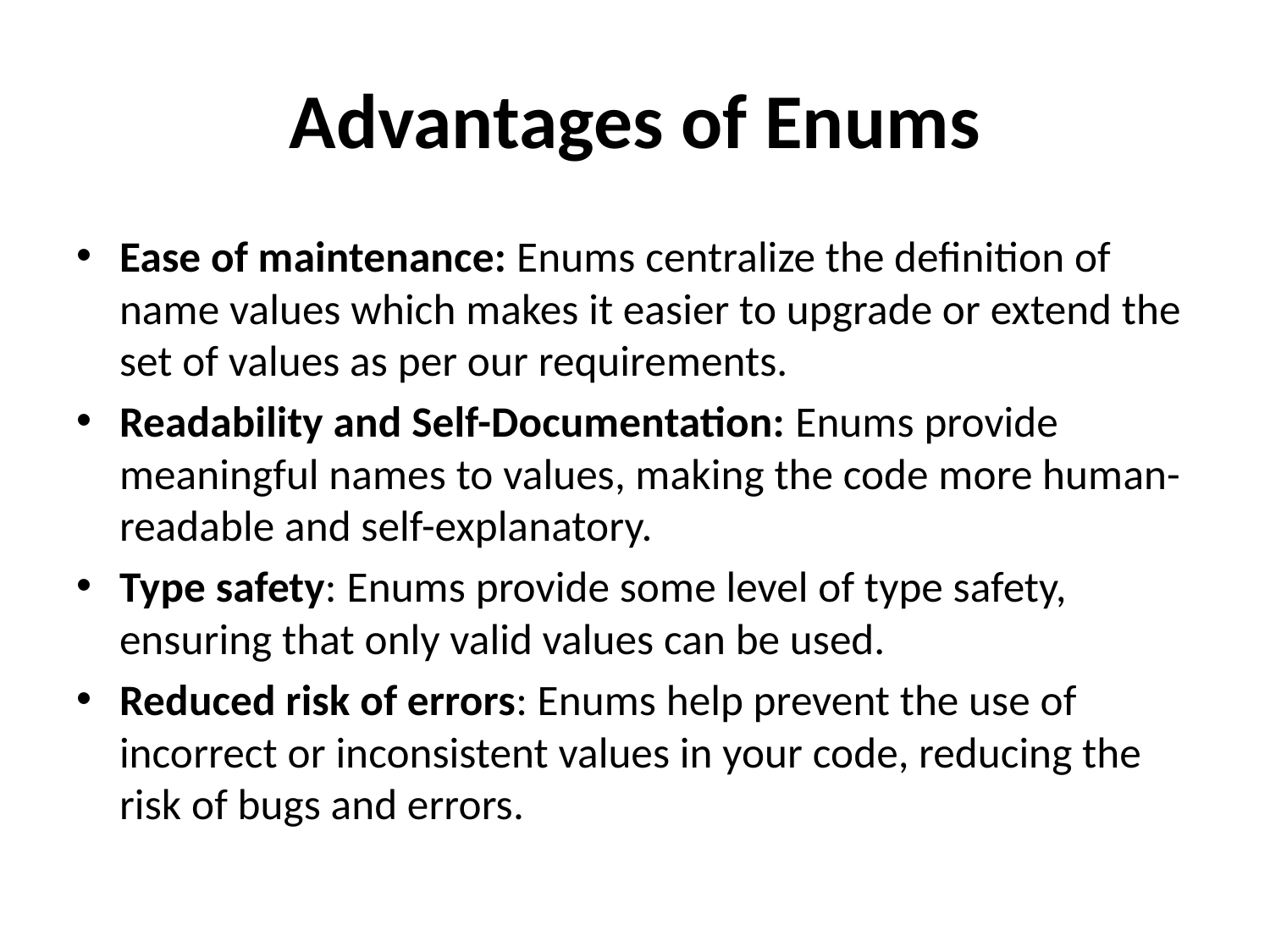

# Advantages of Enums
Ease of maintenance: Enums centralize the definition of name values which makes it easier to upgrade or extend the set of values as per our requirements.
Readability and Self-Documentation: Enums provide meaningful names to values, making the code more human-readable and self-explanatory.
Type safety: Enums provide some level of type safety, ensuring that only valid values can be used.
Reduced risk of errors: Enums help prevent the use of incorrect or inconsistent values in your code, reducing the risk of bugs and errors.